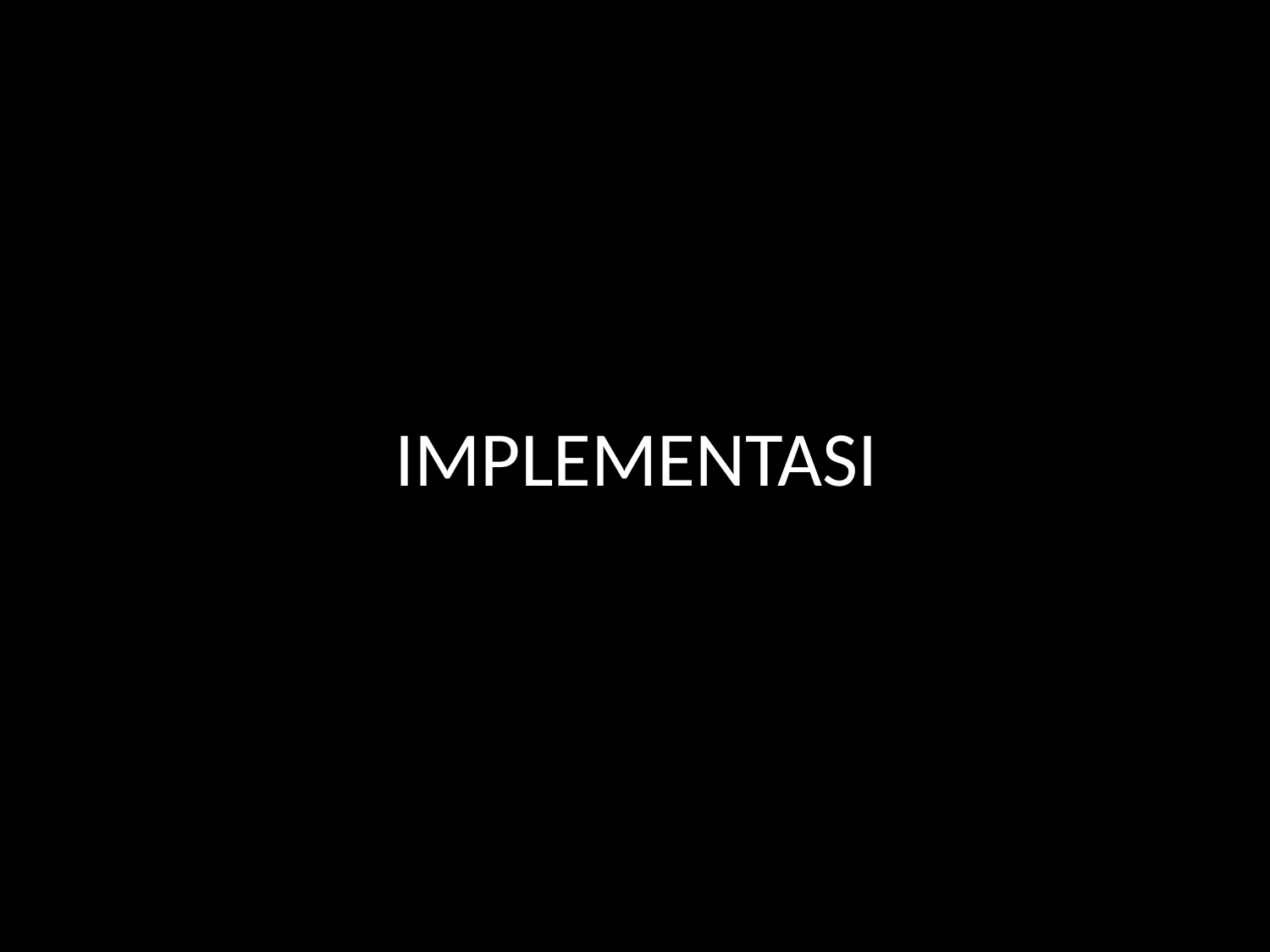

# IMPLEMENTASI
Pembangunan Single Sign-On untuk Autentikasi Pengguna Berbasis Token